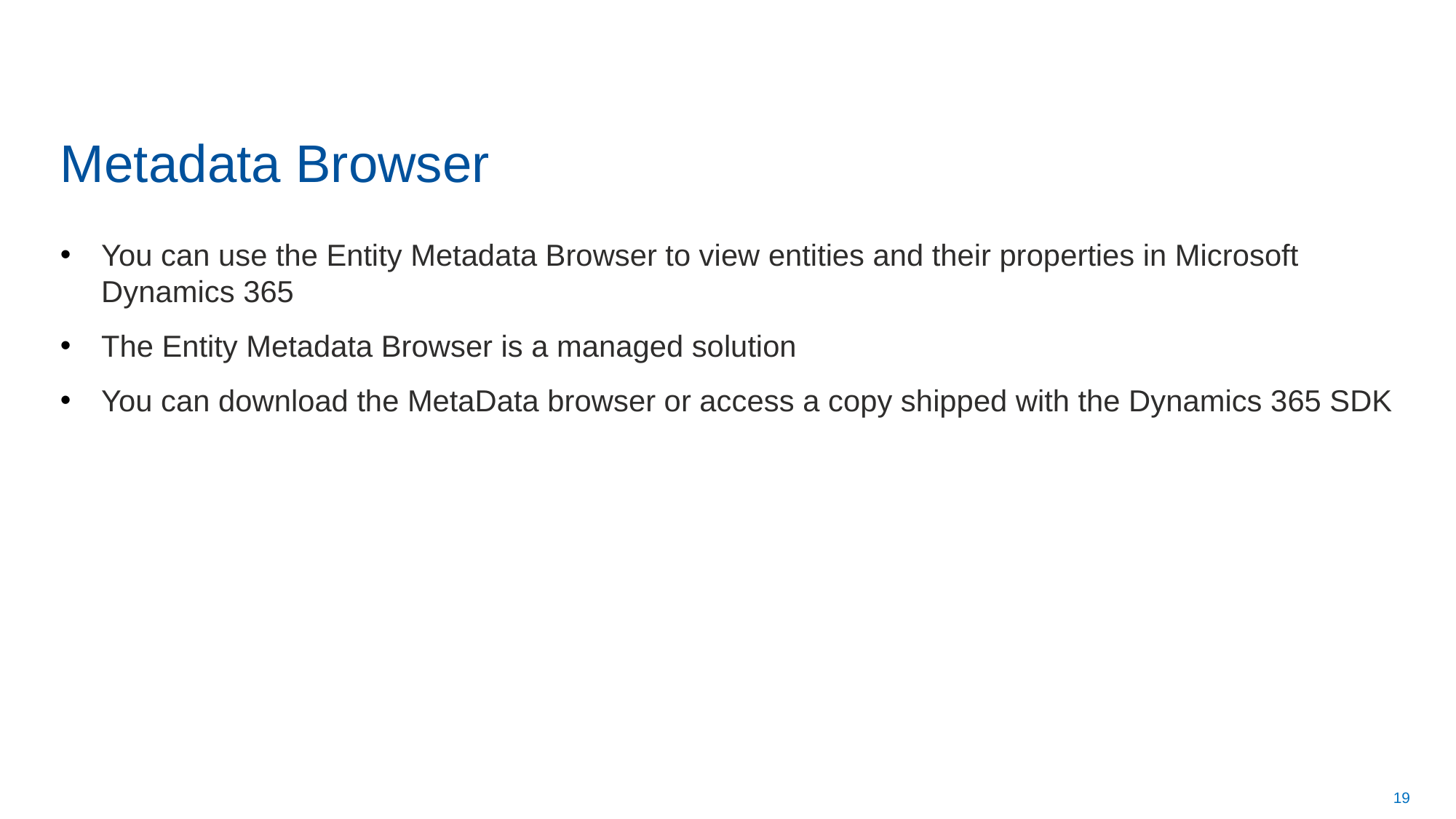

# Metadata Browser
You can use the Entity Metadata Browser to view entities and their properties in Microsoft Dynamics 365
The Entity Metadata Browser is a managed solution
You can download the MetaData browser or access a copy shipped with the Dynamics 365 SDK